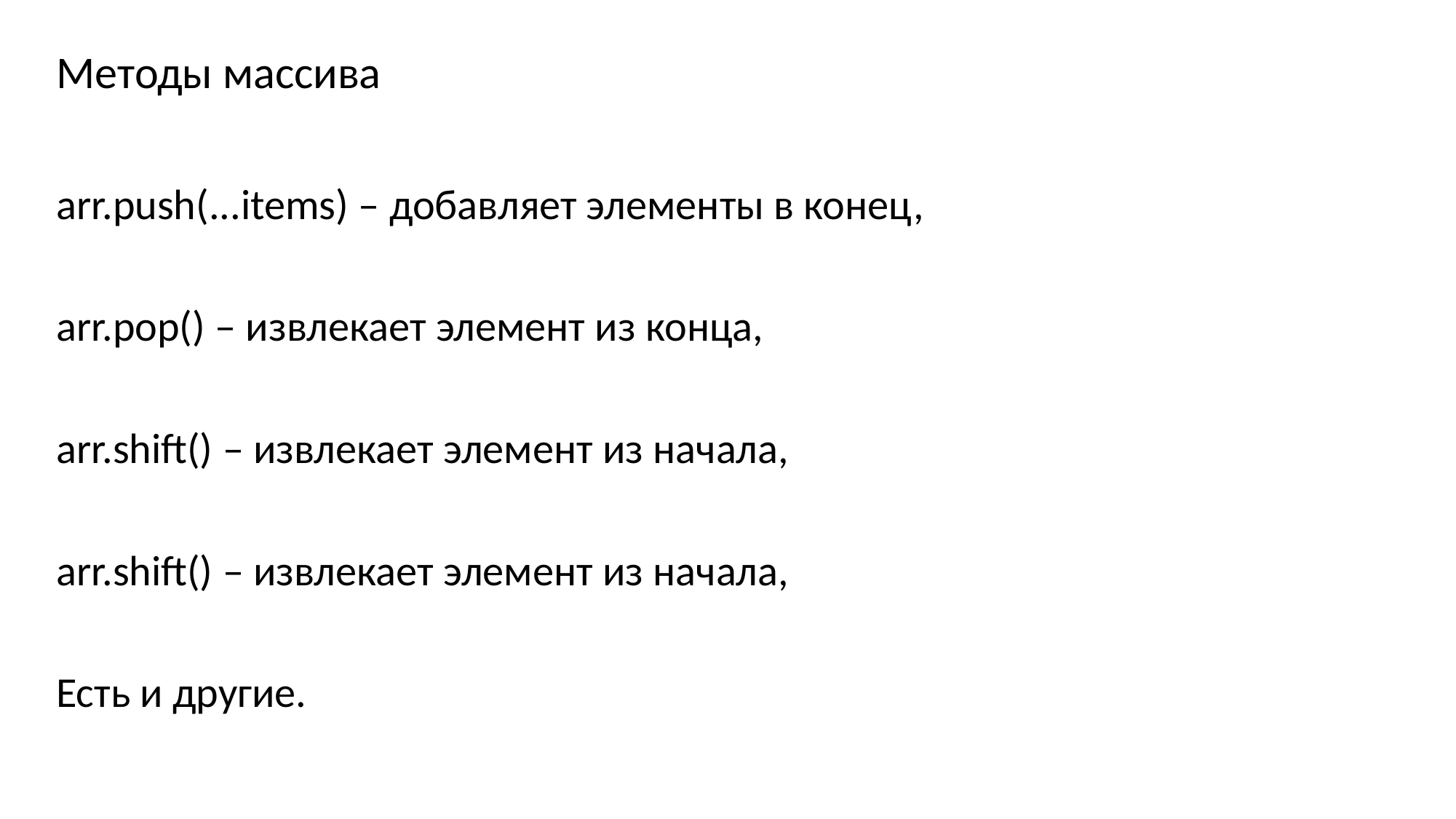

# Методы массива
arr.push(...items) – добавляет элементы в конец,

arr.pop() – извлекает элемент из конца,

arr.shift() – извлекает элемент из начала,

arr.shift() – извлекает элемент из начала,

Есть и другие.